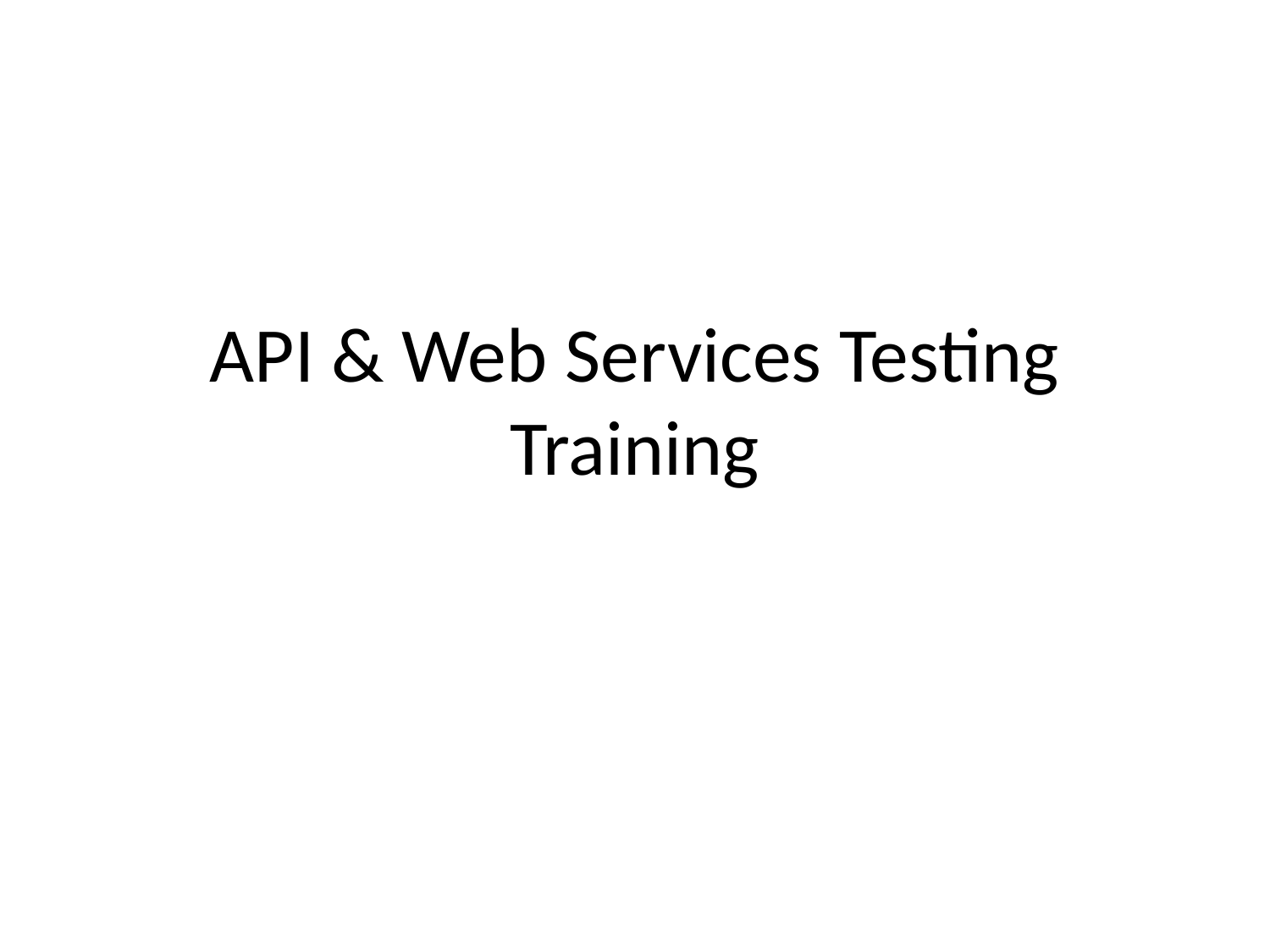

# API & Web Services Testing Training